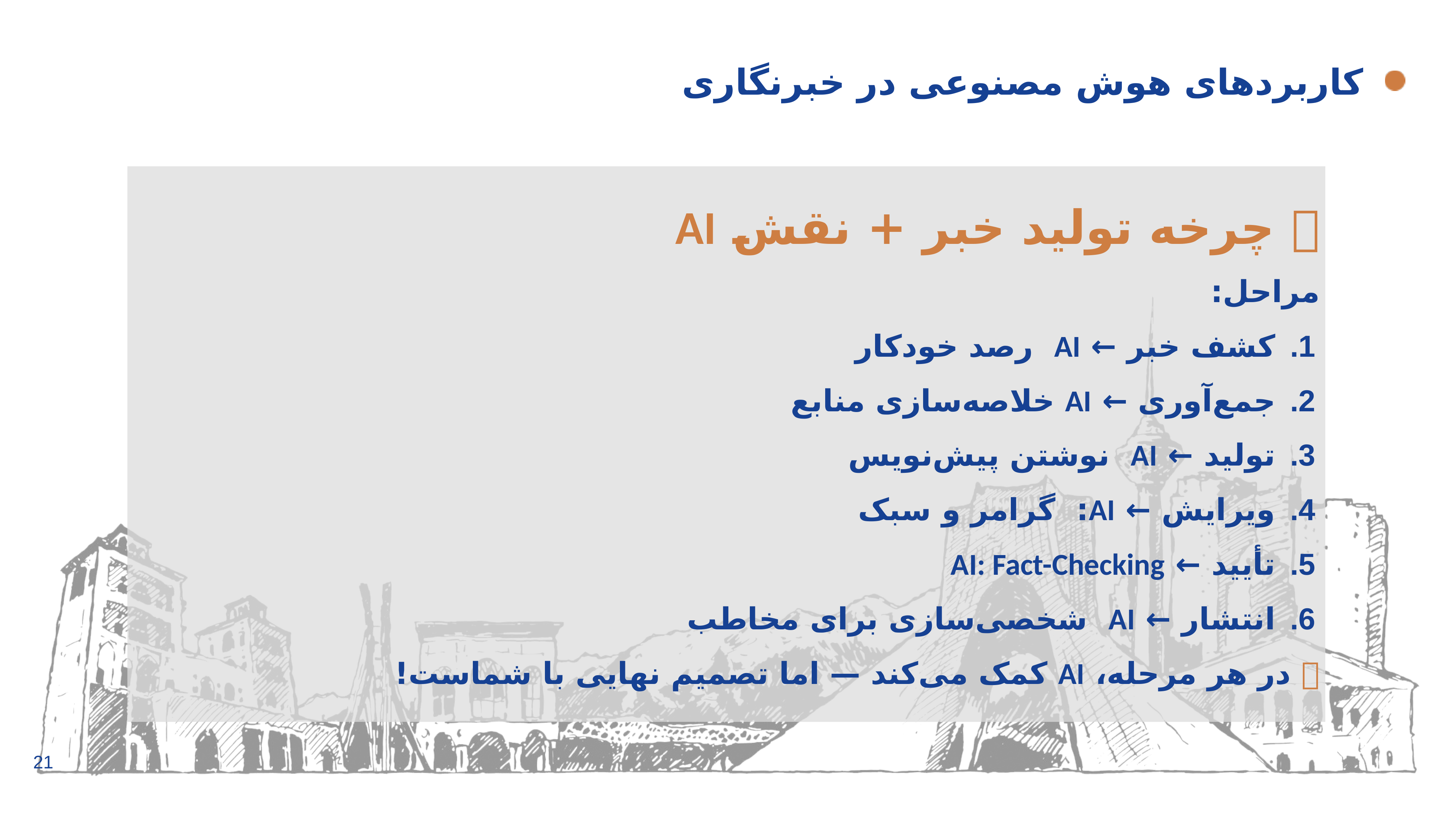

# کاربردهای هوش مصنوعی در خبرنگاری
🔄 چرخه تولید خبر + نقش AI
مراحل:
کشف خبر ← AI  رصد خودکار
جمع‌آوری ← AI خلاصه‌سازی منابع
تولید ← AI  نوشتن پیش‌نویس
ویرایش ← AI:  گرامر و سبک
تأیید ← AI: Fact-Checking
انتشار ← AI  شخصی‌سازی برای مخاطب
📌 در هر مرحله، AI کمک می‌کند — اما تصمیم نهایی با شماست!
21